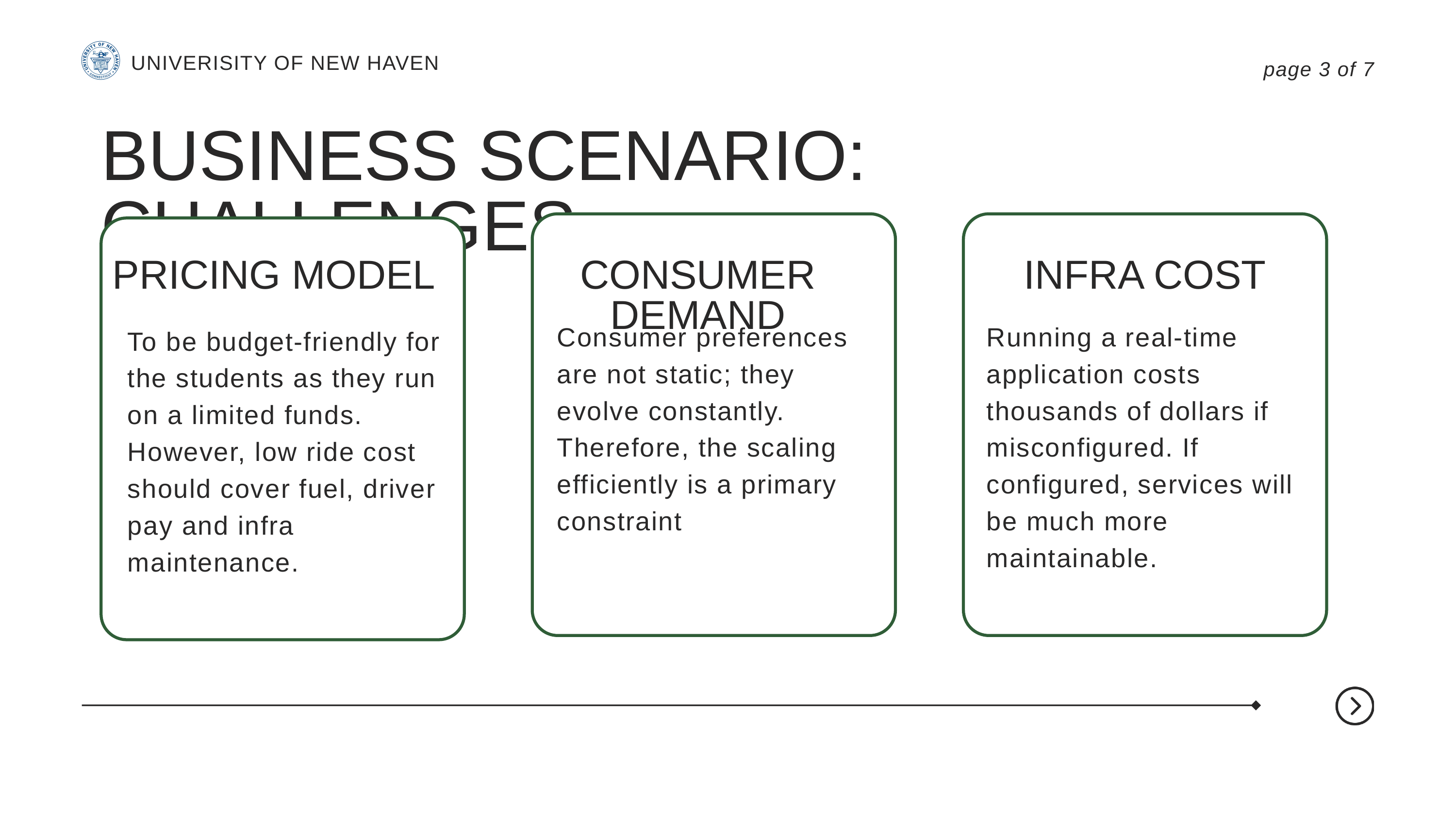

UNIVERISITY OF NEW HAVEN
page 3 of 7
BUSINESS SCENARIO: CHALLENGES

PRICING MODEL
CONSUMER DEMAND
INFRA COST
Consumer preferences are not static; they evolve constantly. Therefore, the scaling efficiently is a primary constraint
Running a real-time application costs thousands of dollars if misconfigured. If configured, services will be much more maintainable.
To be budget-friendly for the students as they run on a limited funds. However, low ride cost should cover fuel, driver pay and infra maintenance.